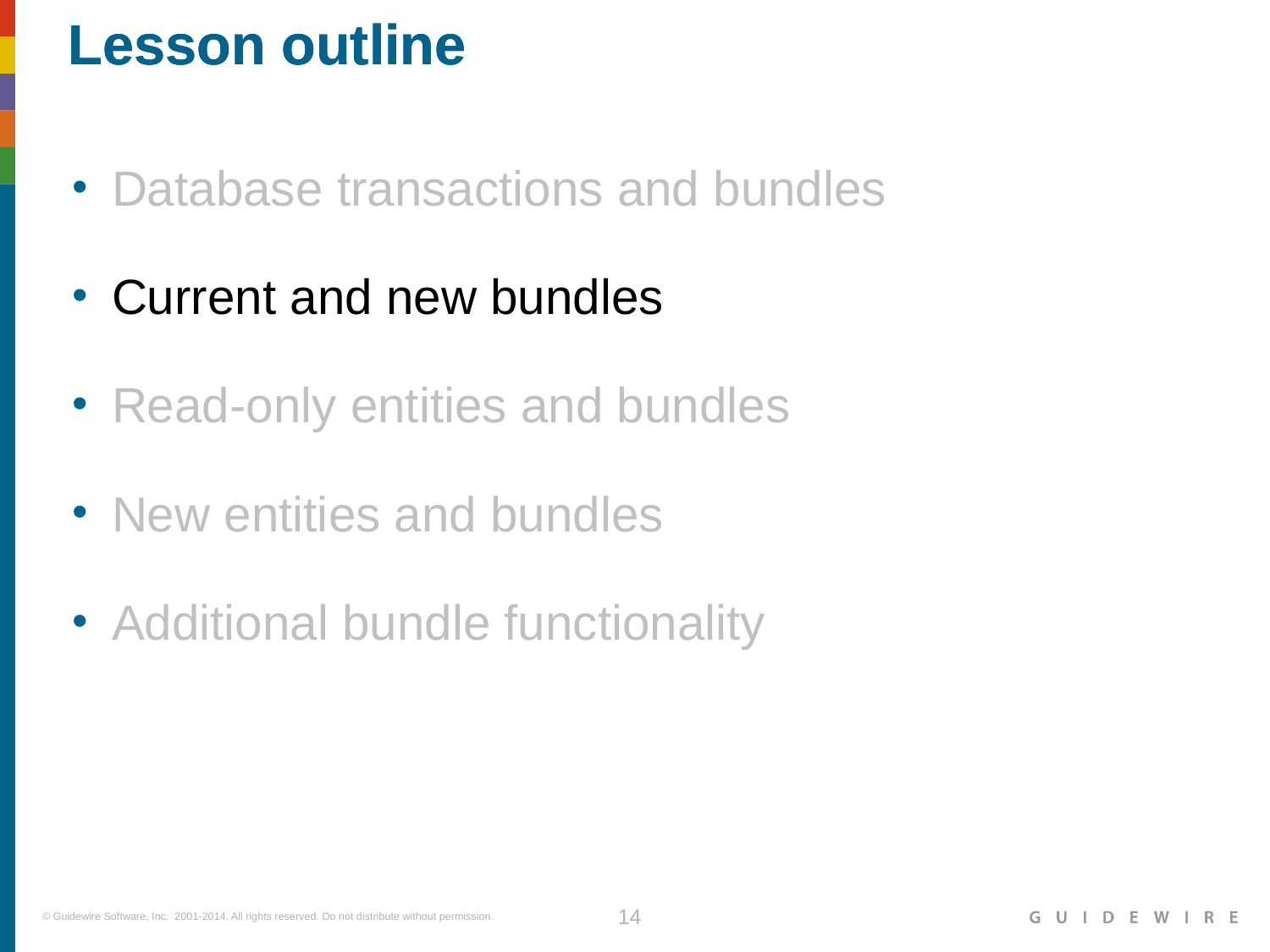

Database transactions and bundles
Current and new bundles
Read-only entities and bundles
New entities and bundles
Additional bundle functionality